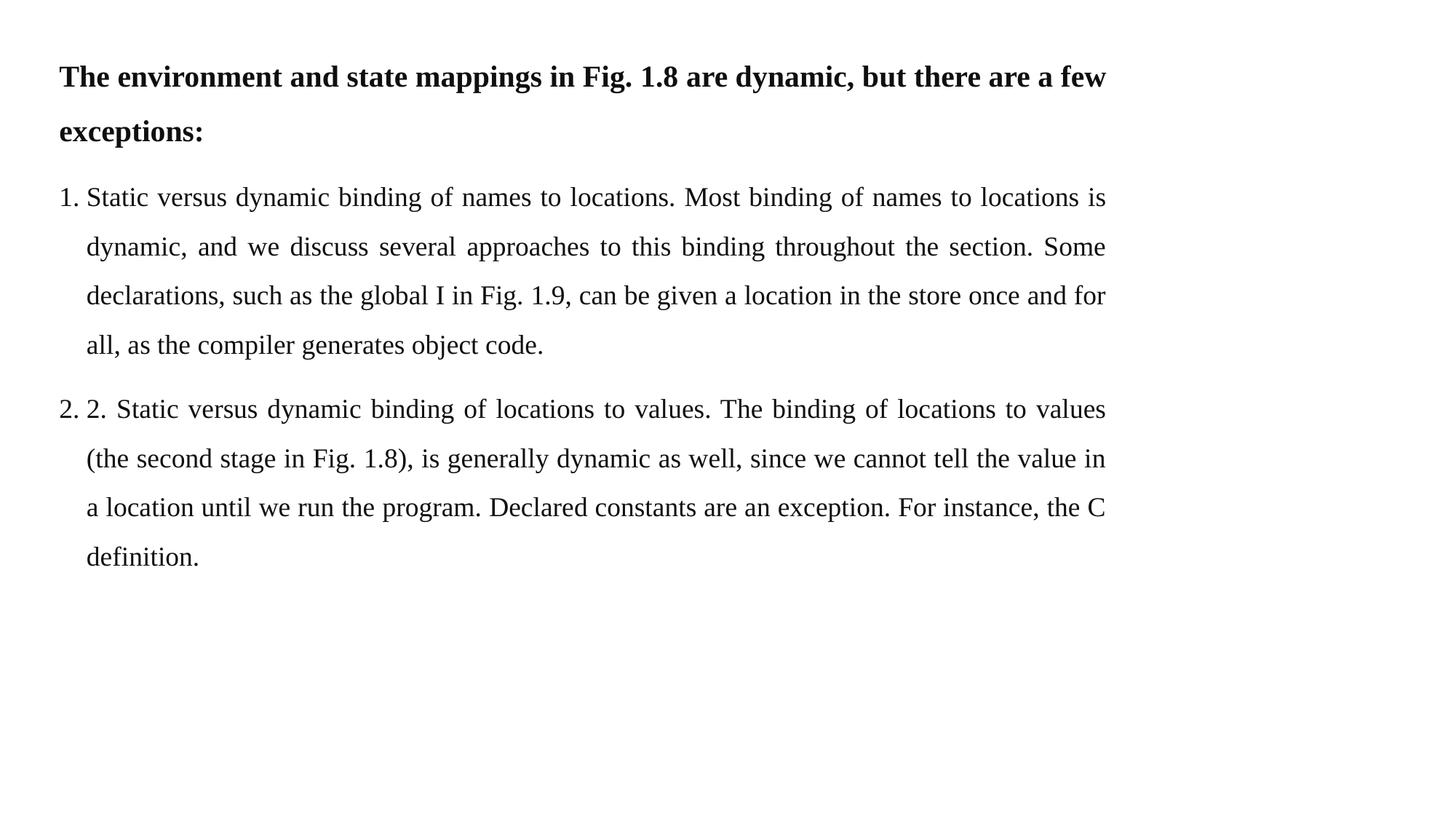

The environment and state mappings in Fig. 1.8 are dynamic, but there are a few exceptions:
Static versus dynamic binding of names to locations. Most binding of names to locations is dynamic, and we discuss several approaches to this binding throughout the section. Some declarations, such as the global I in Fig. 1.9, can be given a location in the store once and for all, as the compiler generates object code.
2. Static versus dynamic binding of locations to values. The binding of locations to values (the second stage in Fig. 1.8), is generally dynamic as well, since we cannot tell the value in a location until we run the program. Declared constants are an exception. For instance, the C definition.